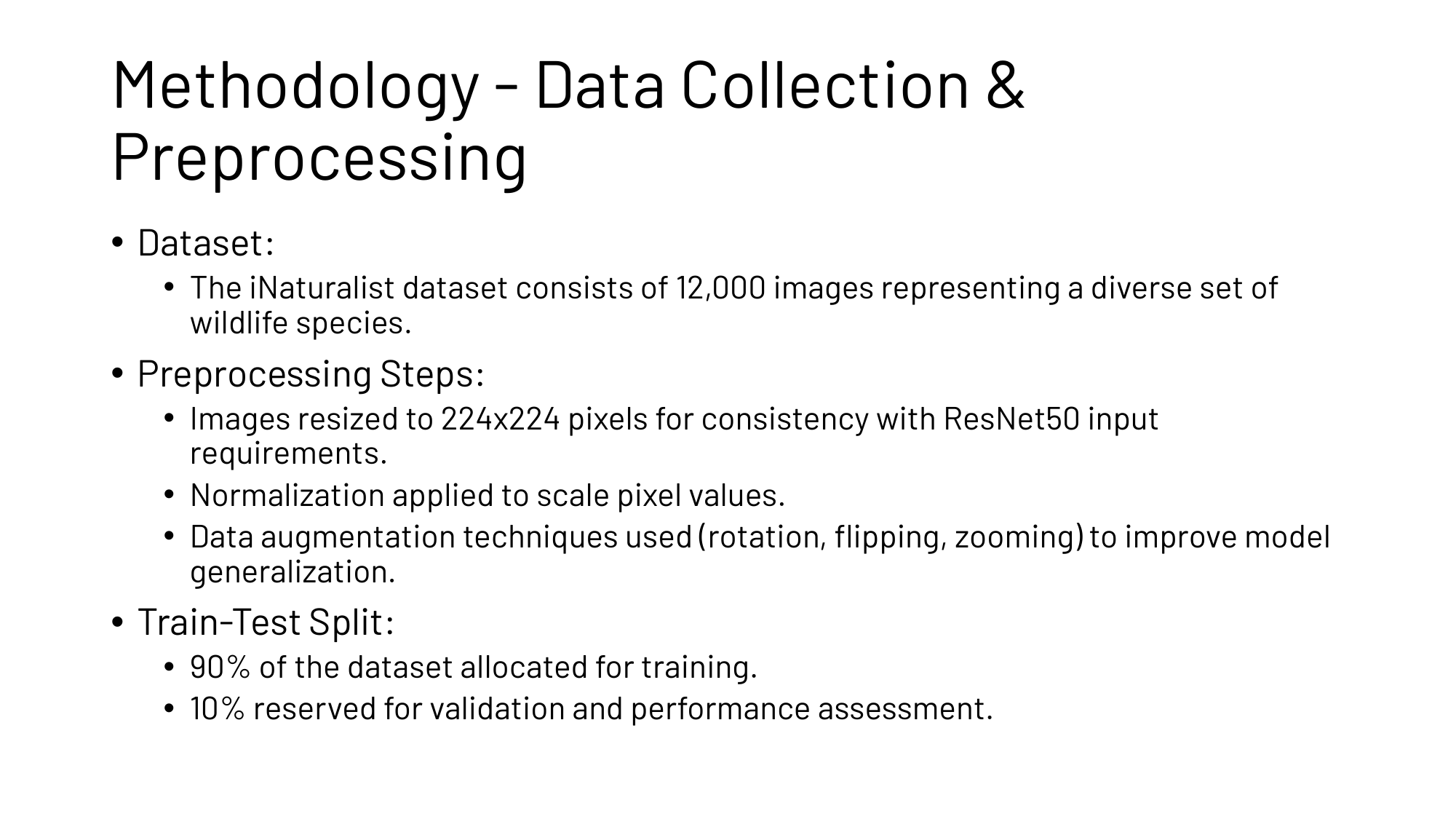

# Methodology - Data Collection & Preprocessing
Dataset:
The iNaturalist dataset consists of 12,000 images representing a diverse set of wildlife species.
Preprocessing Steps:
Images resized to 224x224 pixels for consistency with ResNet50 input requirements.
Normalization applied to scale pixel values.
Data augmentation techniques used (rotation, flipping, zooming) to improve model generalization.
Train-Test Split:
90% of the dataset allocated for training.
10% reserved for validation and performance assessment.